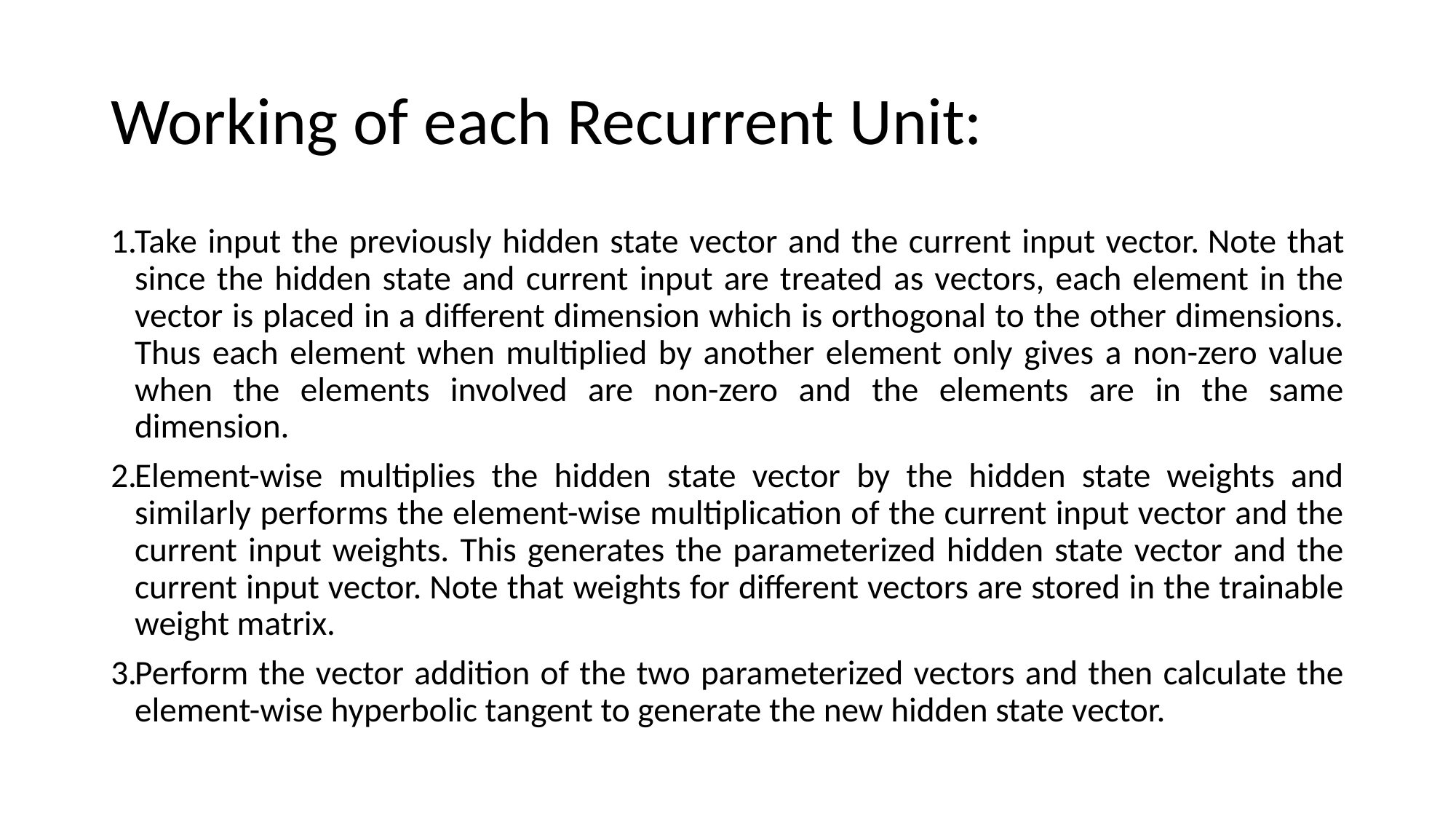

# Working of each Recurrent Unit:
Take input the previously hidden state vector and the current input vector. Note that since the hidden state and current input are treated as vectors, each element in the vector is placed in a different dimension which is orthogonal to the other dimensions. Thus each element when multiplied by another element only gives a non-zero value when the elements involved are non-zero and the elements are in the same dimension.
Element-wise multiplies the hidden state vector by the hidden state weights and similarly performs the element-wise multiplication of the current input vector and the current input weights. This generates the parameterized hidden state vector and the current input vector. Note that weights for different vectors are stored in the trainable weight matrix.
Perform the vector addition of the two parameterized vectors and then calculate the element-wise hyperbolic tangent to generate the new hidden state vector.